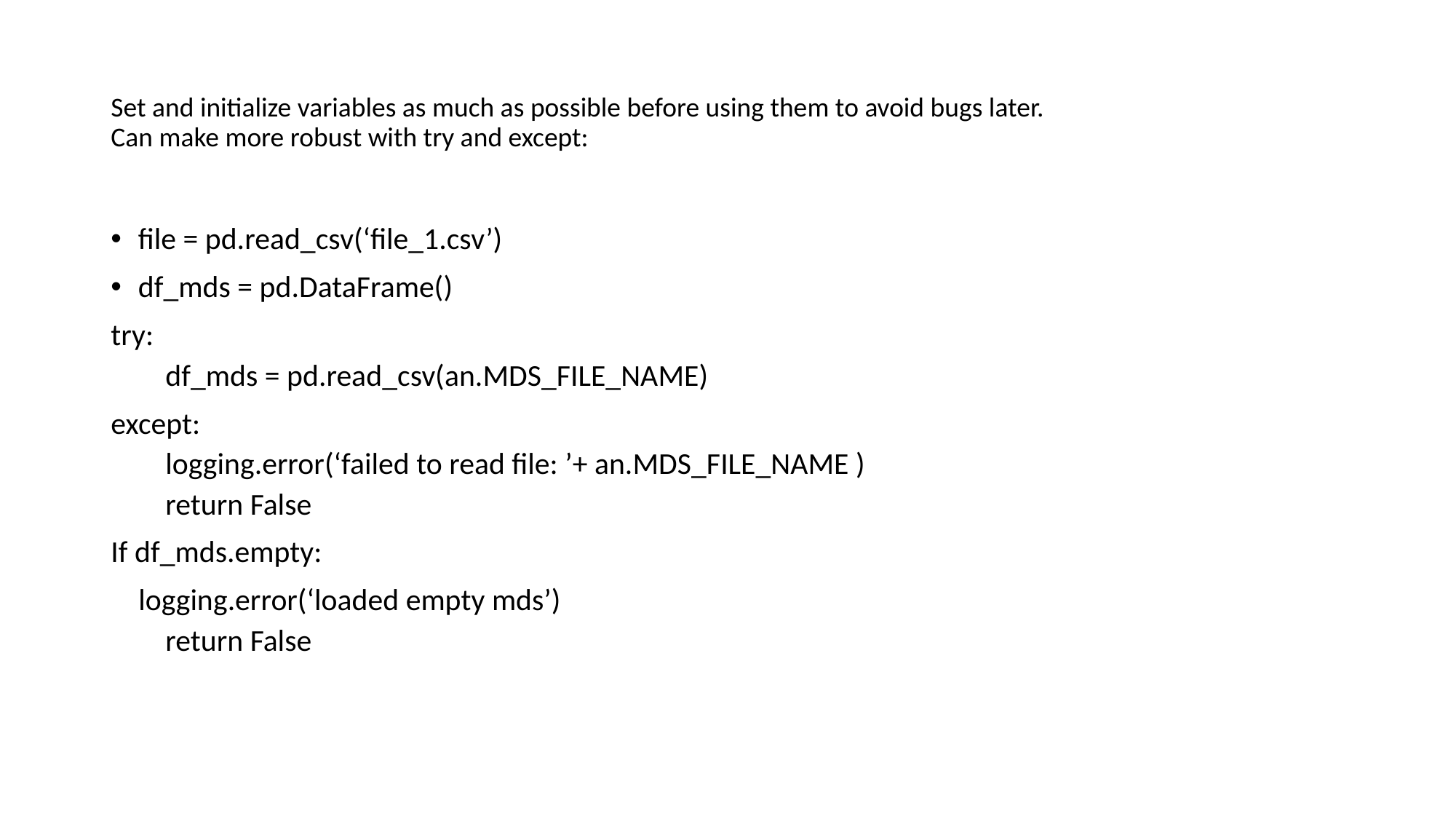

# Set and initialize variables as much as possible before using them to avoid bugs later. Can make more robust with try and except:
file = pd.read_csv(‘file_1.csv’)
df_mds = pd.DataFrame()
try:
df_mds = pd.read_csv(an.MDS_FILE_NAME)
except:
logging.error(‘failed to read file: ’+ an.MDS_FILE_NAME )
return False
If df_mds.empty:
    logging.error(‘loaded empty mds’)
return False